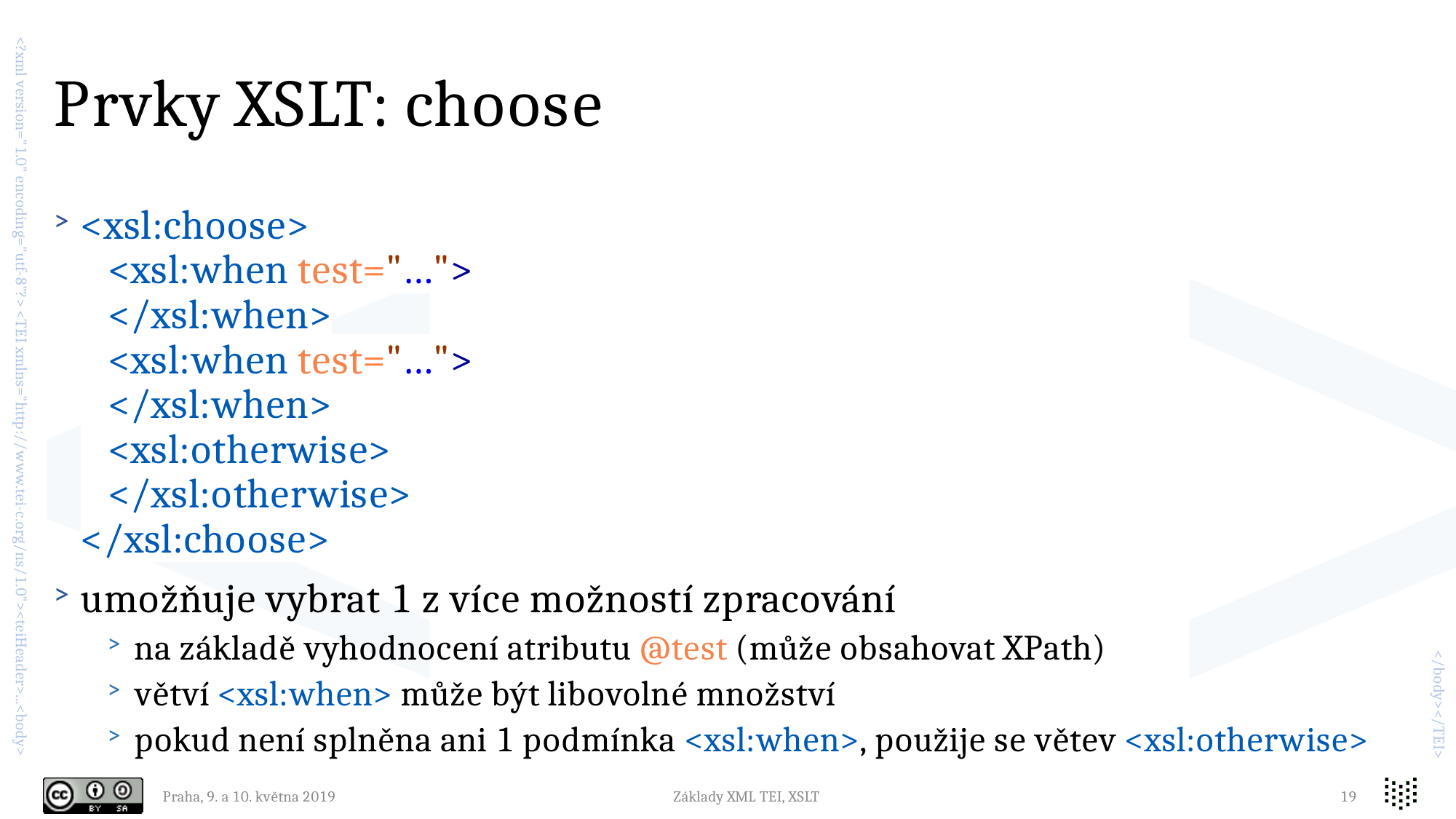

# Prvky XSLT: choose
<xsl:choose>
   <xsl:when test="…">
   </xsl:when>
   <xsl:when test="…">
   </xsl:when>
   <xsl:otherwise>
   </xsl:otherwise>
</xsl:choose>
umožňuje vybrat 1 z více možností zpracování
na základě vyhodnocení atributu @test (může obsahovat XPath)
větví <xsl:when> může být libovolné množství
pokud není splněna ani 1 podmínka <xsl:when>, použije se větev <xsl:otherwise>
Praha, 9. a 10. května 2019
Základy XML TEI, XSLT
19